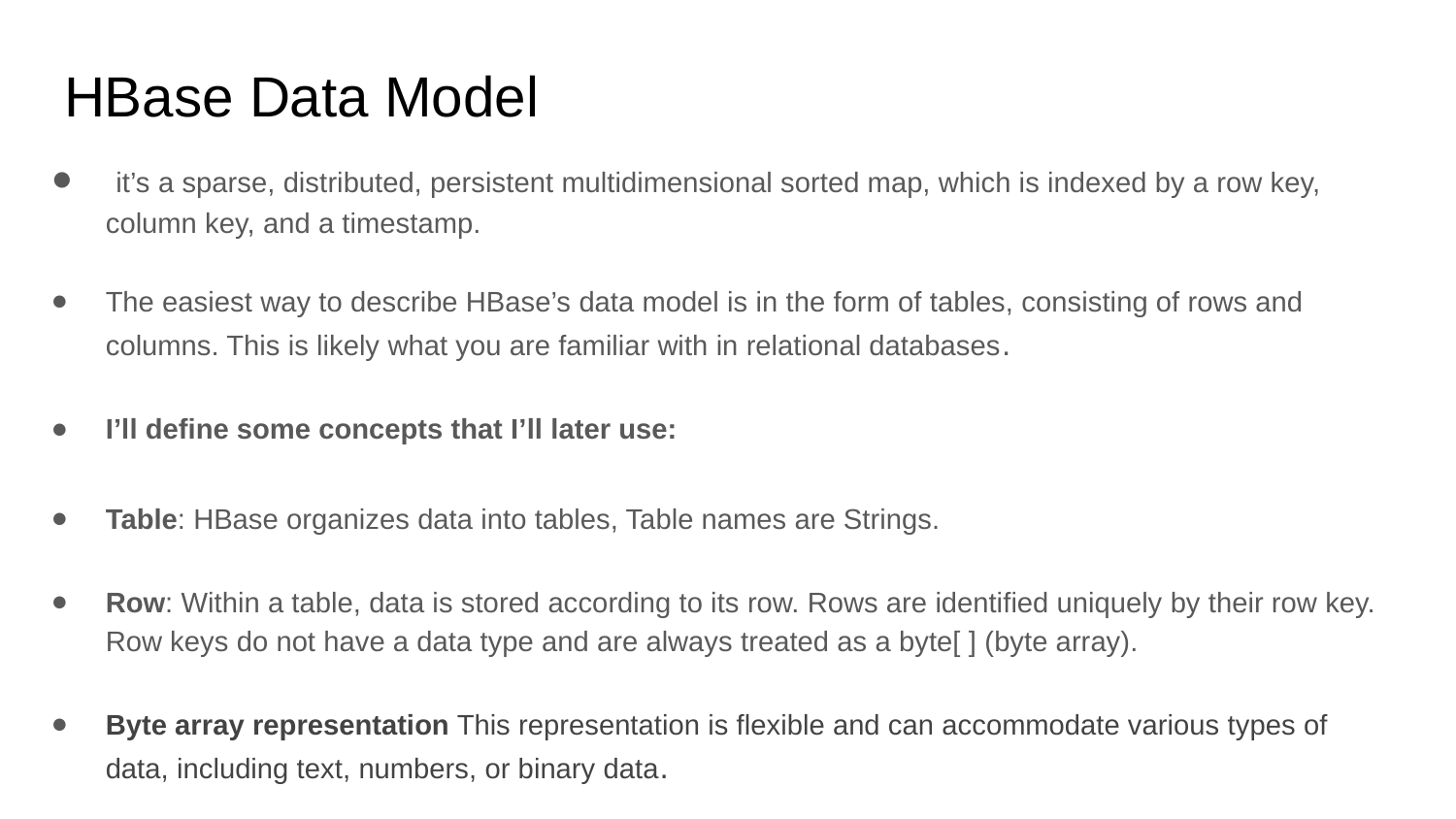

# HBase Data Model
 it’s a sparse, distributed, persistent multidimensional sorted map, which is indexed by a row key, column key, and a timestamp.

The easiest way to describe HBase’s data model is in the form of tables, consisting of rows and columns. This is likely what you are familiar with in relational databases.

I’ll define some concepts that I’ll later use:

Table: HBase organizes data into tables, Table names are Strings.

Row: Within a table, data is stored according to its row. Rows are identified uniquely by their row key. Row keys do not have a data type and are always treated as a byte[ ] (byte array).

Byte array representation This representation is flexible and can accommodate various types of data, including text, numbers, or binary data.